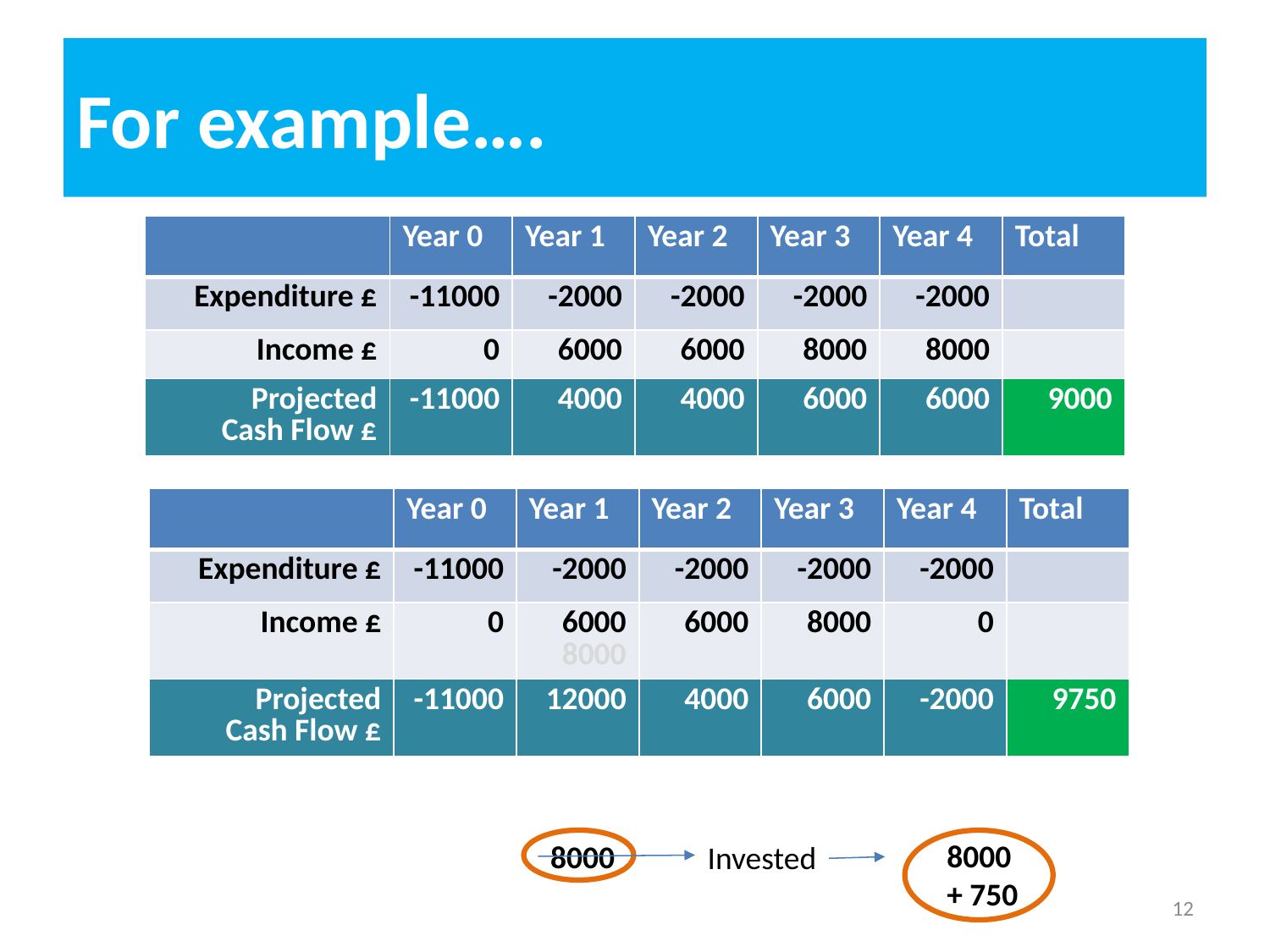

# For example….
|  | Year 0 | Year 1 | Year 2 | Year 3 | Year 4 | Total |
| --- | --- | --- | --- | --- | --- | --- |
| Expenditure £ | -11000 | -2000 | -2000 | -2000 | -2000 |  |
| Income £ | 0 | 6000 | 6000 | 8000 | 8000 |  |
| Projected Cash Flow £ | -11000 | 4000 | 4000 | 6000 | 6000 | 9000 |
|  | Year 0 | Year 1 | Year 2 | Year 3 | Year 4 | Total |
| --- | --- | --- | --- | --- | --- | --- |
| Expenditure £ | -11000 | -2000 | -2000 | -2000 | -2000 |  |
| Income £ | 0 | 6000 8000 | 6000 | 8000 | 0 |  |
| Projected Cash Flow £ | -11000 | 12000 | 4000 | 6000 | -2000 | 9750 |
8000
+ 750

8000
Invested
12